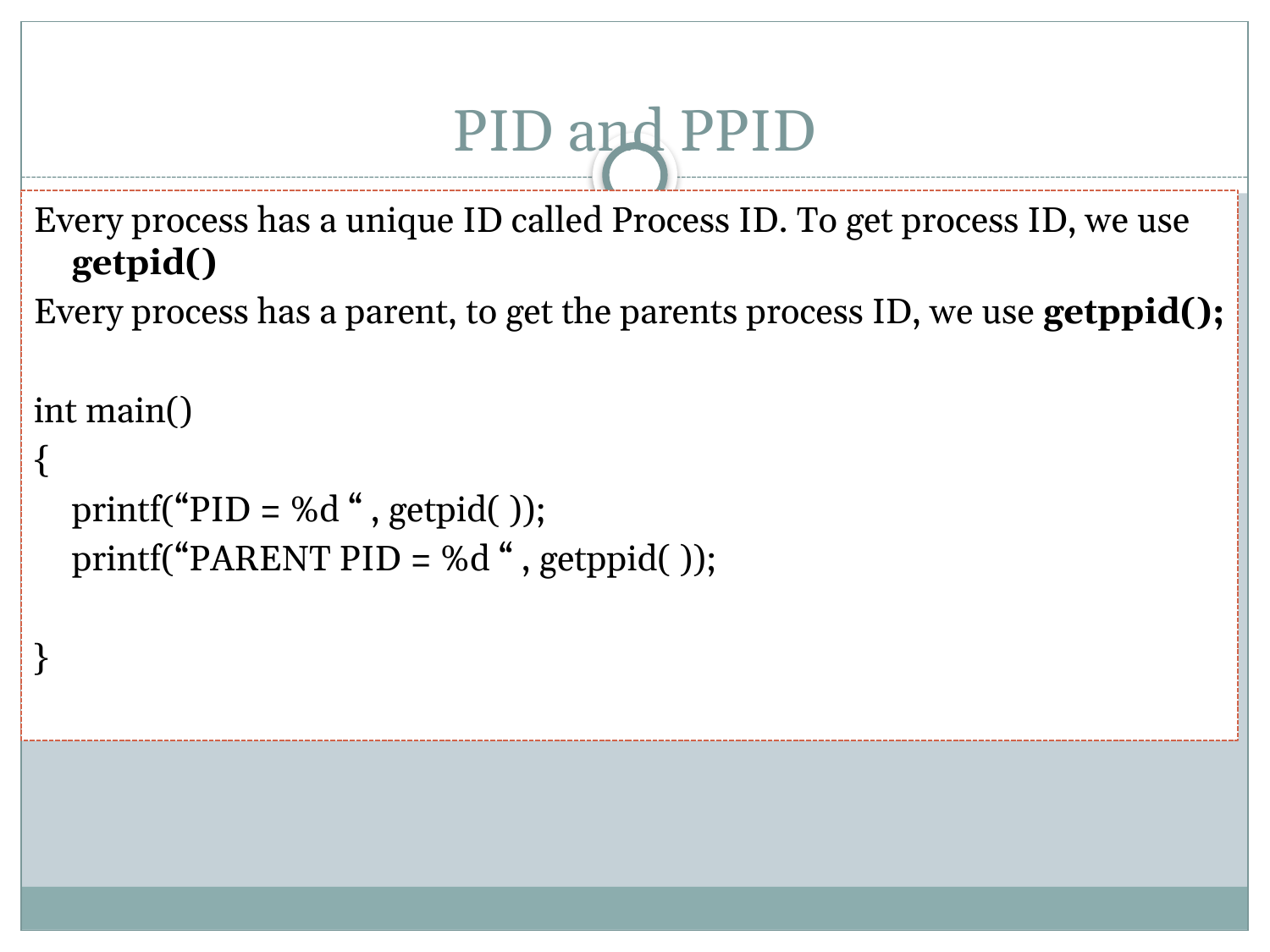

# PID and PPID
Every process has a unique ID called Process ID. To get process ID, we use getpid()
Every process has a parent, to get the parents process ID, we use getppid();

int main()
{
	printf(“PID = %d “ , getpid( ));
	printf(“PARENT PID = %d “ , getppid( ));

}